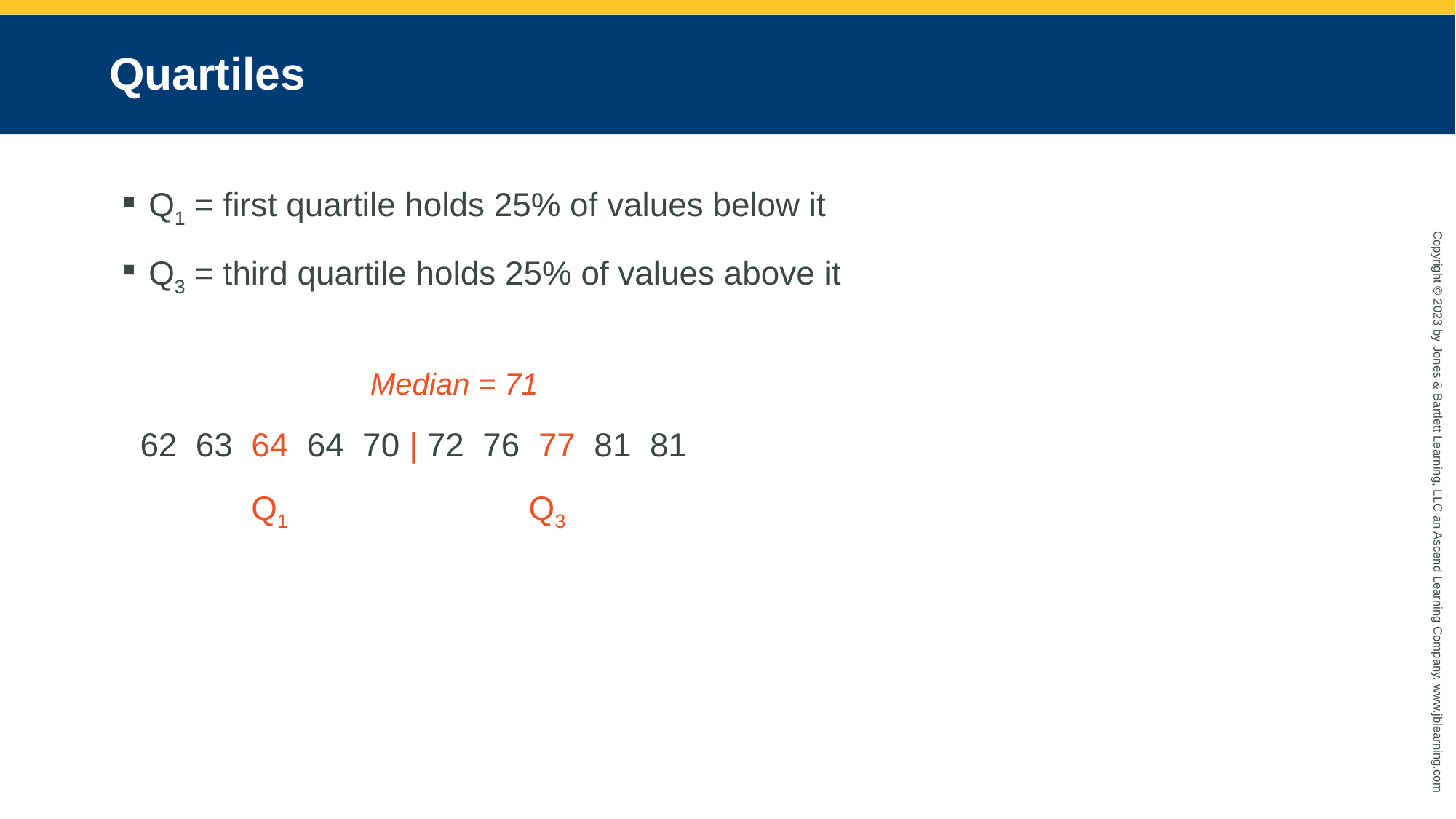

# Quartiles
Q1 = first quartile holds 25% of values below it
Q3 = third quartile holds 25% of values above it

                       Median = 71
  62  63  64  64  70 | 72  76  77  81  81
              Q1                          Q3